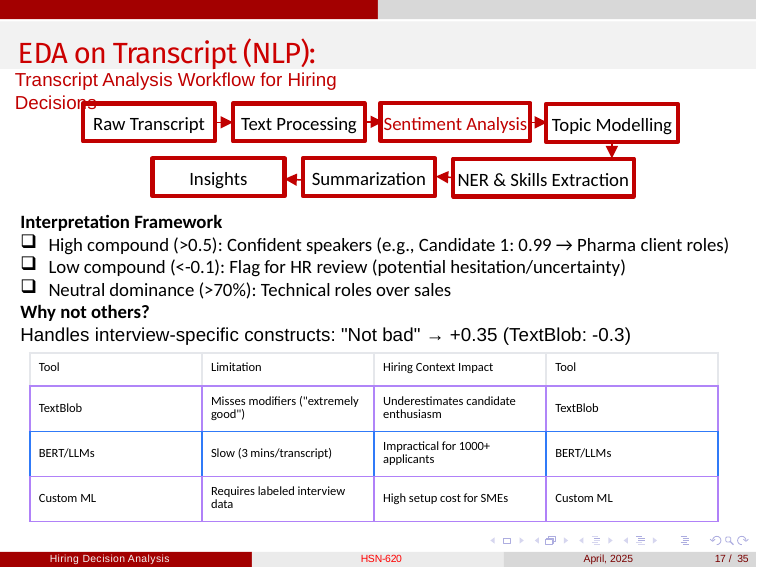

EDA on Transcript (NLP):
Transcript Analysis Workflow for Hiring Decisions

Sentiment Analysis
Raw Transcript
Text Processing
Topic Modelling

Insights
Summarization
NER & Skills Extraction
Interpretation Framework
High compound (>0.5): Confident speakers (e.g., Candidate 1: 0.99 → Pharma client roles)
Low compound (<-0.1): Flag for HR review (potential hesitation/uncertainty)
Neutral dominance (>70%): Technical roles over sales
Why not others?
Handles interview-specific constructs: "Not bad" → +0.35 (TextBlob: -0.3)

| Tool | Limitation | Hiring Context Impact | Tool |
| --- | --- | --- | --- |
| TextBlob | Misses modifiers ("extremely good") | Underestimates candidate enthusiasm | TextBlob |
| BERT/LLMs | Slow (3 mins/transcript) | Impractical for 1000+ applicants | BERT/LLMs |
| Custom ML | Requires labeled interview data | High setup cost for SMEs | Custom ML |

Hiring Decision Analysis
HSN-620
April, 2025
17 / 35